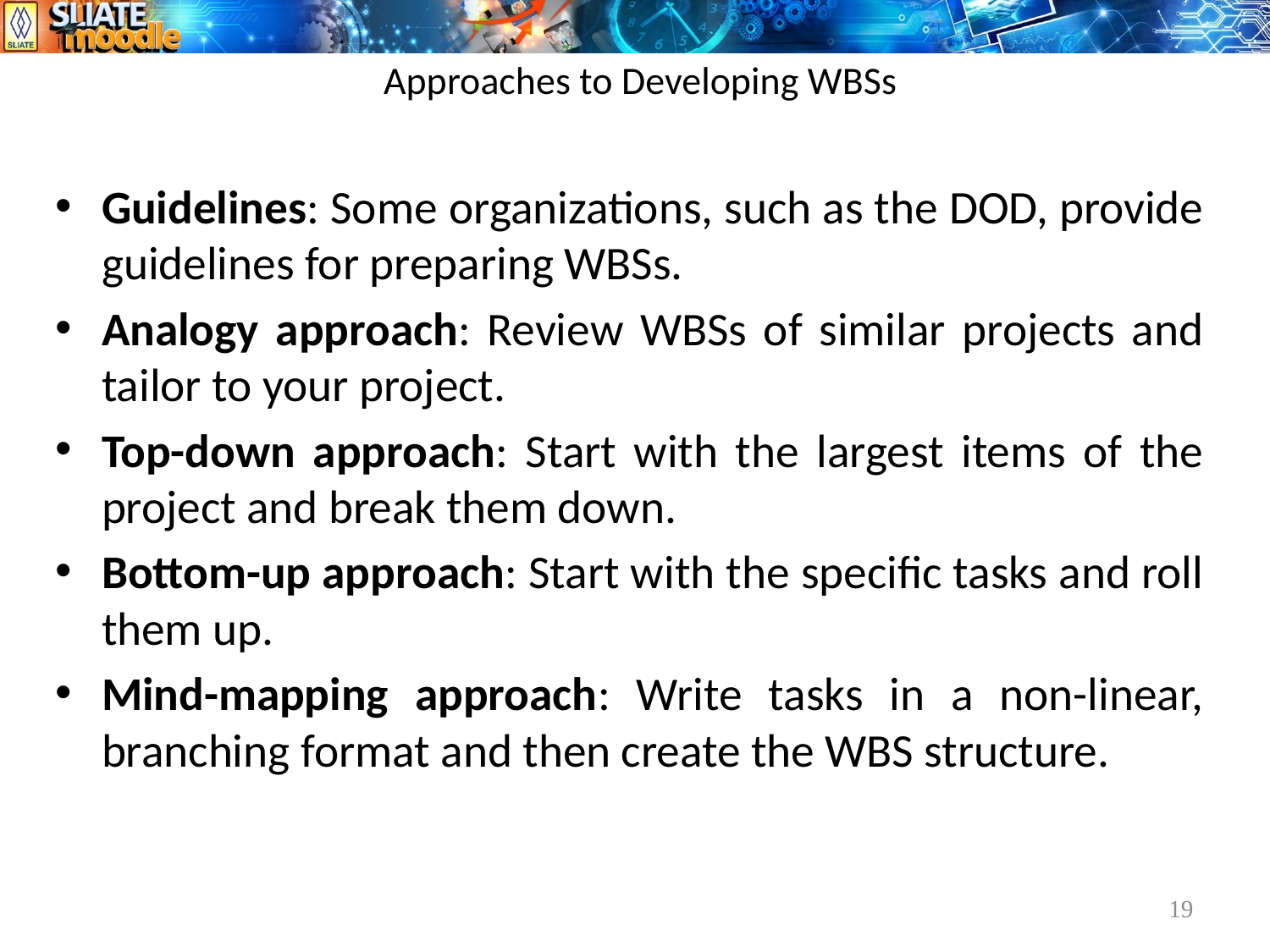

# Approaches to Developing WBSs
Guidelines: Some organizations, such as the DOD, provide guidelines for preparing WBSs.
Analogy approach: Review WBSs of similar projects and tailor to your project.
Top-down approach: Start with the largest items of the project and break them down.
Bottom-up approach: Start with the specific tasks and roll them up.
Mind-mapping approach: Write tasks in a non-linear, branching format and then create the WBS structure.
19